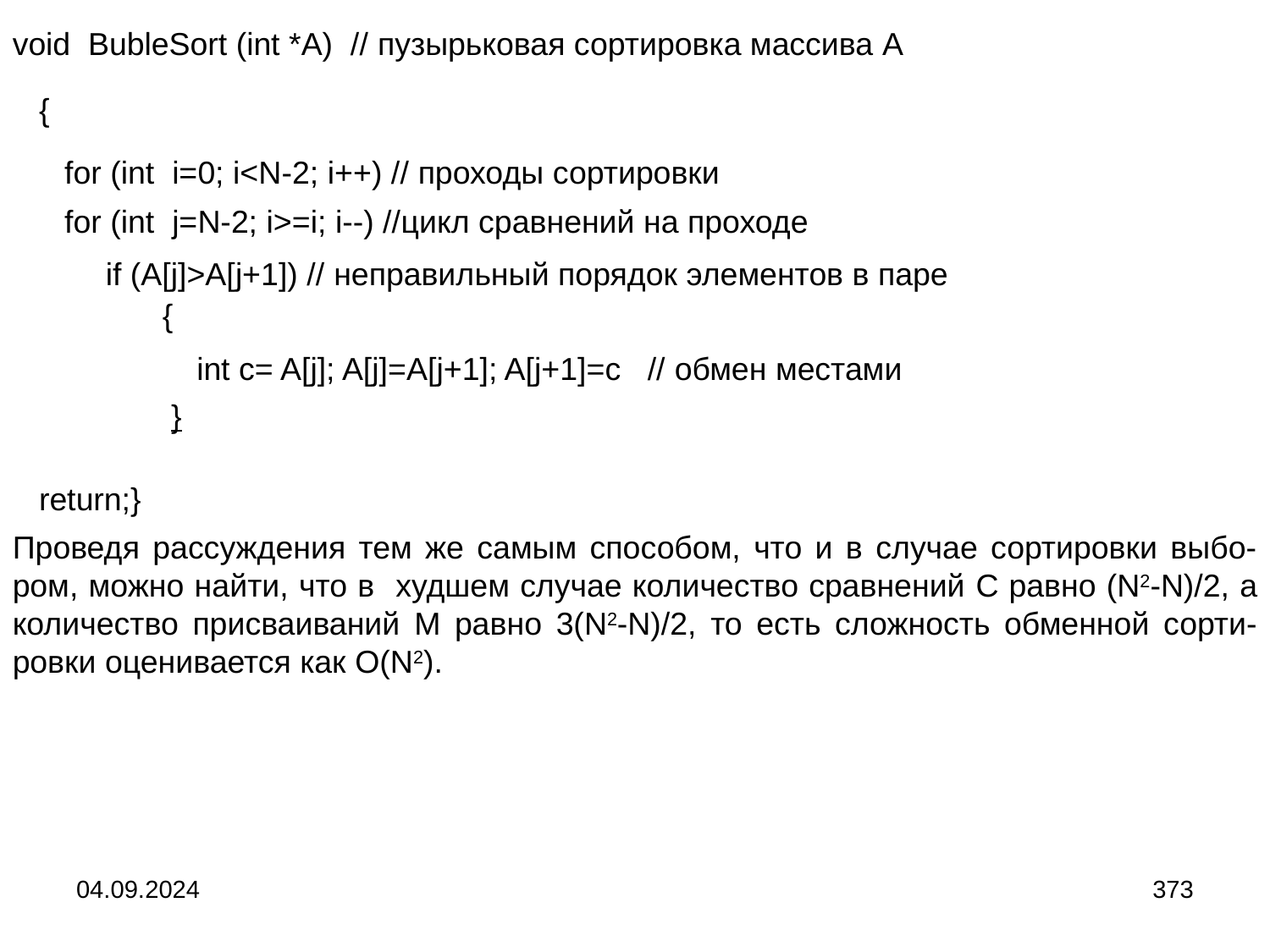

void  BubleSort (int *A)  // пузырьковая сортировка массива A
{
for (int  i=0; i<N-2; i++) // проходы сортировки
for (int  j=N-2; i>=i; i--) //цикл сравнений на проходе
if (A[j]>A[j+1]) // неправильный порядок элементов в паре
{
int c= A[j]; A[j]=A[j+1]; A[j+1]=c   // обмен местами
}
return;}
Проведя рассуждения тем же самым способом, что и в случае сортировки выбо-ром, можно найти, что в  худшем случае количество сравнений C равно (N2-N)/2, а количество присваиваний M равно 3(N2-N)/2, то есть сложность обменной сорти-ровки оценивается как O(N2).
04.09.2024
373